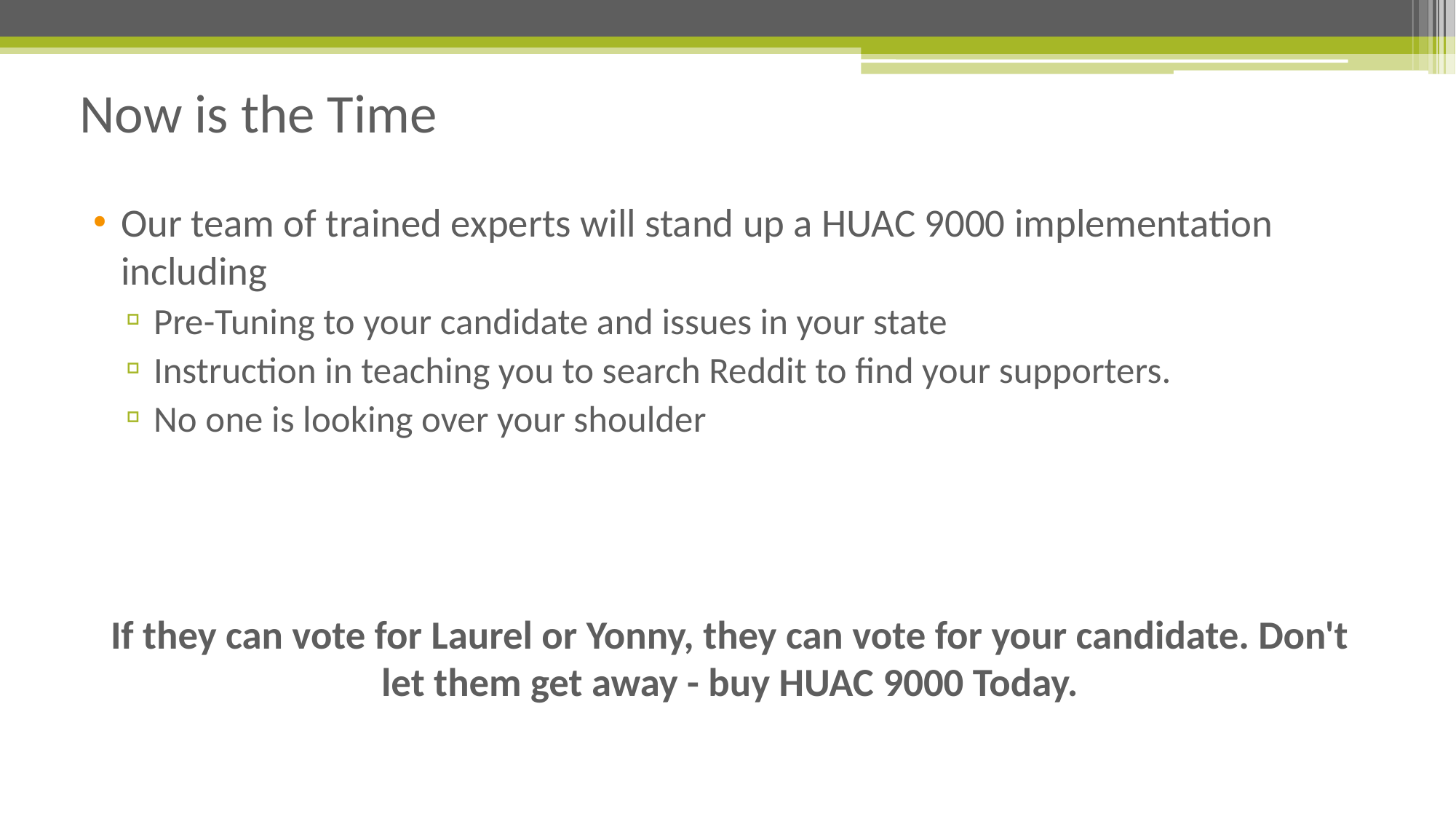

# Now is the Time
Our team of trained experts will stand up a HUAC 9000 implementation including
Pre-Tuning to your candidate and issues in your state
Instruction in teaching you to search Reddit to find your supporters.
No one is looking over your shoulder

If they can vote for Laurel or Yonny, they can vote for your candidate. Don't let them get away - buy HUAC 9000 Today.